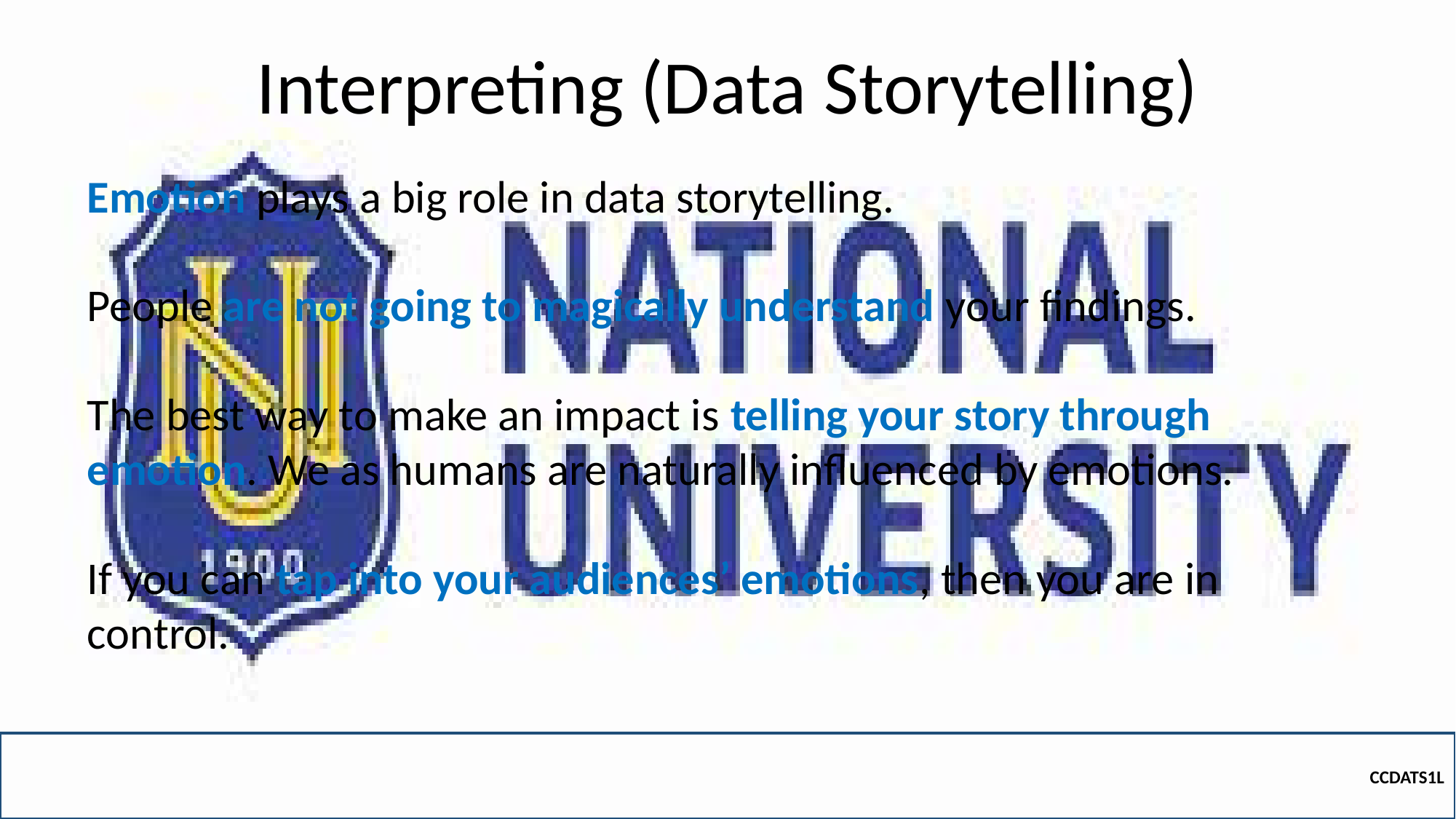

# Interpreting (Data Storytelling)
Emotion plays a big role in data storytelling.

People are not going to magically understand your findings.

The best way to make an impact is telling your story through emotion. We as humans are naturally influenced by emotions.

If you can tap into your audiences’ emotions, then you are in control.

CCDATS1L